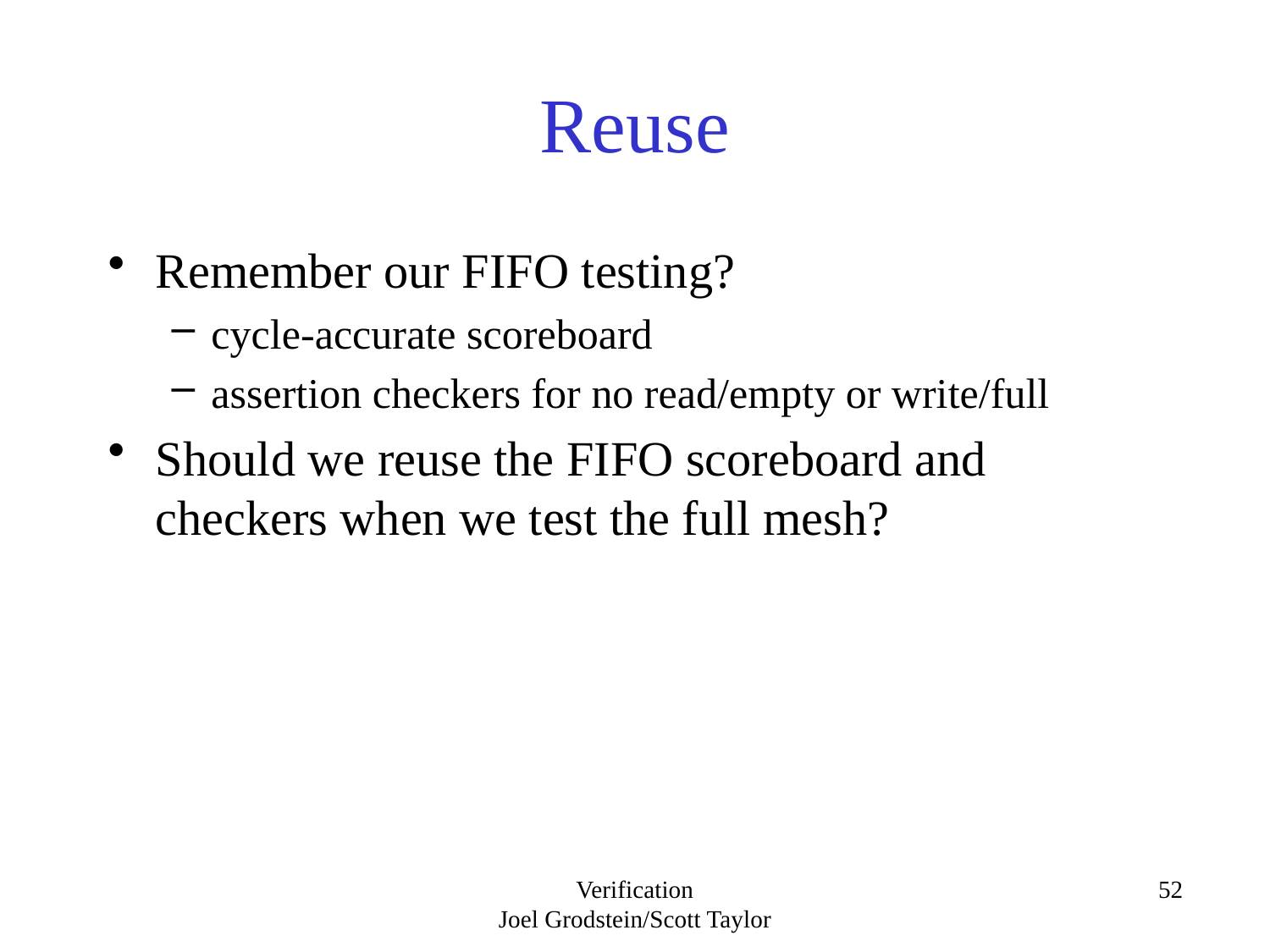

# Reuse
Remember our FIFO testing?
cycle-accurate scoreboard
assertion checkers for no read/empty or write/full
Should we reuse the FIFO scoreboard and checkers when we test the full mesh?

Verification
Joel Grodstein/Scott Taylor